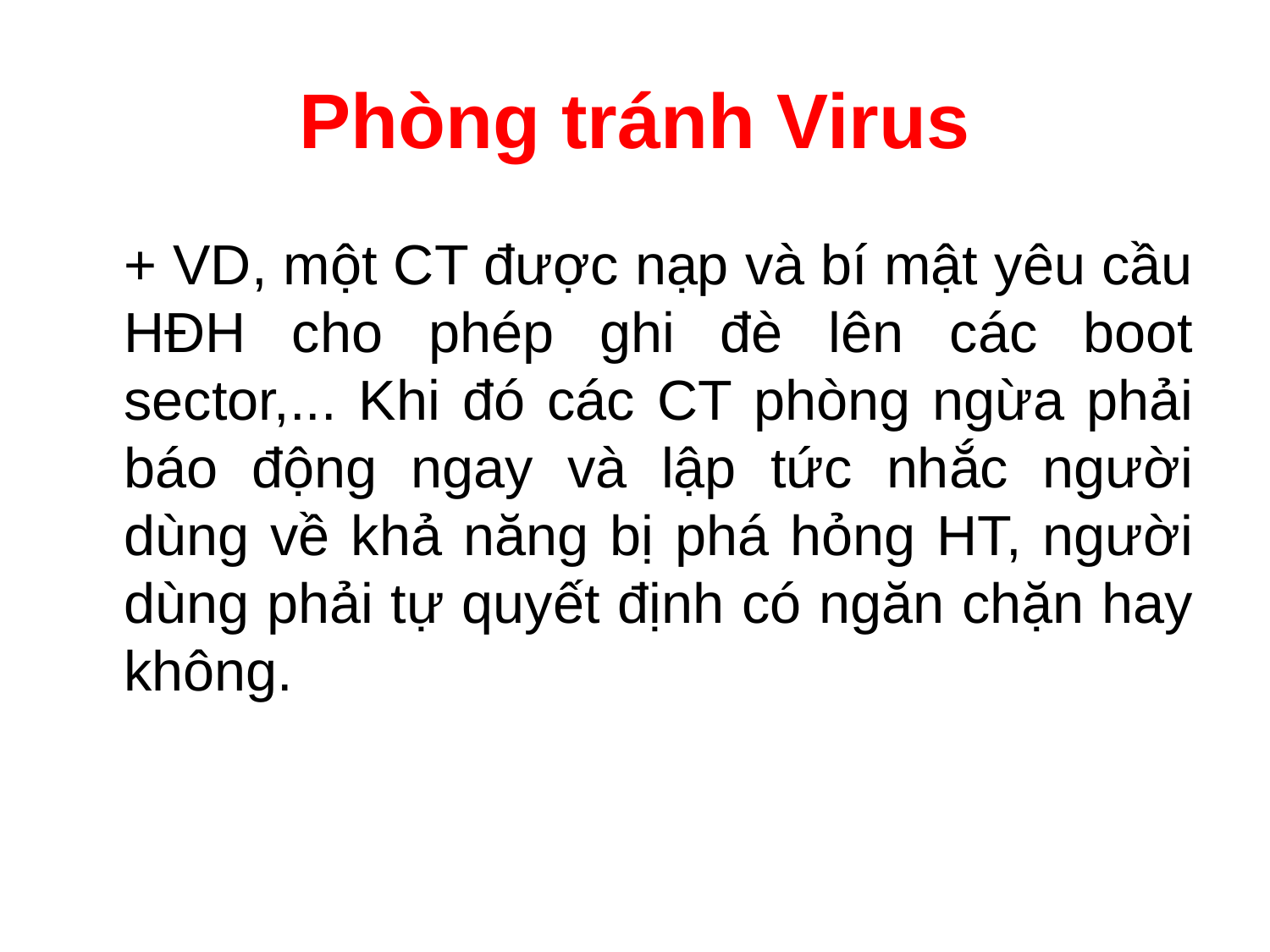

# Phòng tránh Virus
	+ VD, một CT được nạp và bí mật yêu cầu HĐH cho phép ghi đè lên các boot sector,... Khi đó các CT phòng ngừa phải báo động ngay và lập tức nhắc người dùng về khả năng bị phá hỏng HT, người dùng phải tự quyết định có ngăn chặn hay không.